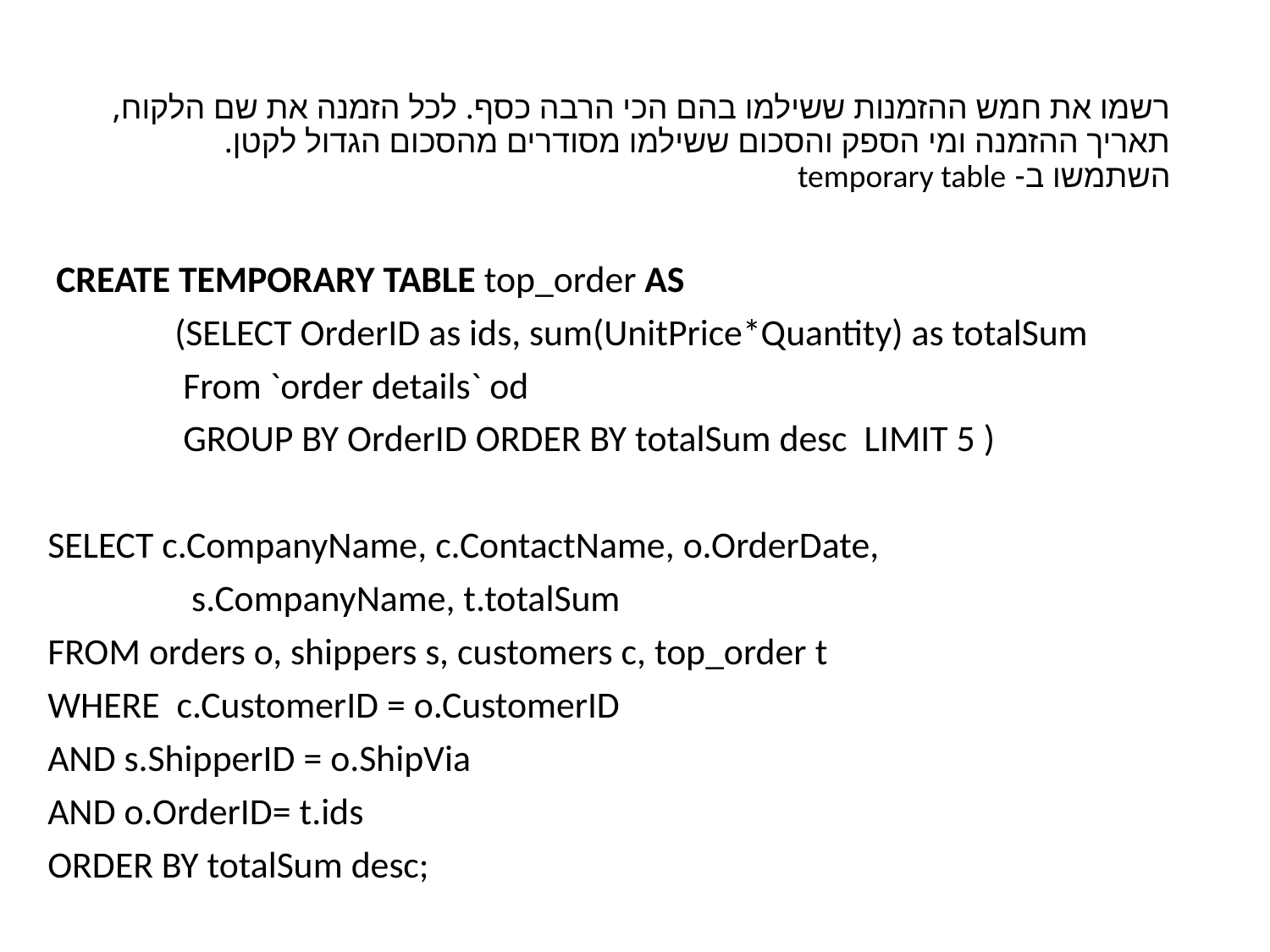

# רשמו את חמש ההזמנות ששילמו בהם הכי הרבה כסף. לכל הזמנה את שם הלקוח, תאריך ההזמנה ומי הספק והסכום ששילמו מסודרים מהסכום הגדול לקטן. השתמשו ב- temporary table
 CREATE TEMPORARY TABLE top_order AS
 	(SELECT OrderID as ids, sum(UnitPrice*Quantity) as totalSum
	 From `order details` od
	 GROUP BY OrderID ORDER BY totalSum desc  LIMIT 5 )

SELECT c.CompanyName, c.ContactName, o.OrderDate,
	  s.CompanyName, t.totalSum
FROM orders o, shippers s, customers c, top_order t
WHERE  c.CustomerID = o.CustomerID
AND s.ShipperID = o.ShipVia
AND o.OrderID= t.ids
ORDER BY totalSum desc;